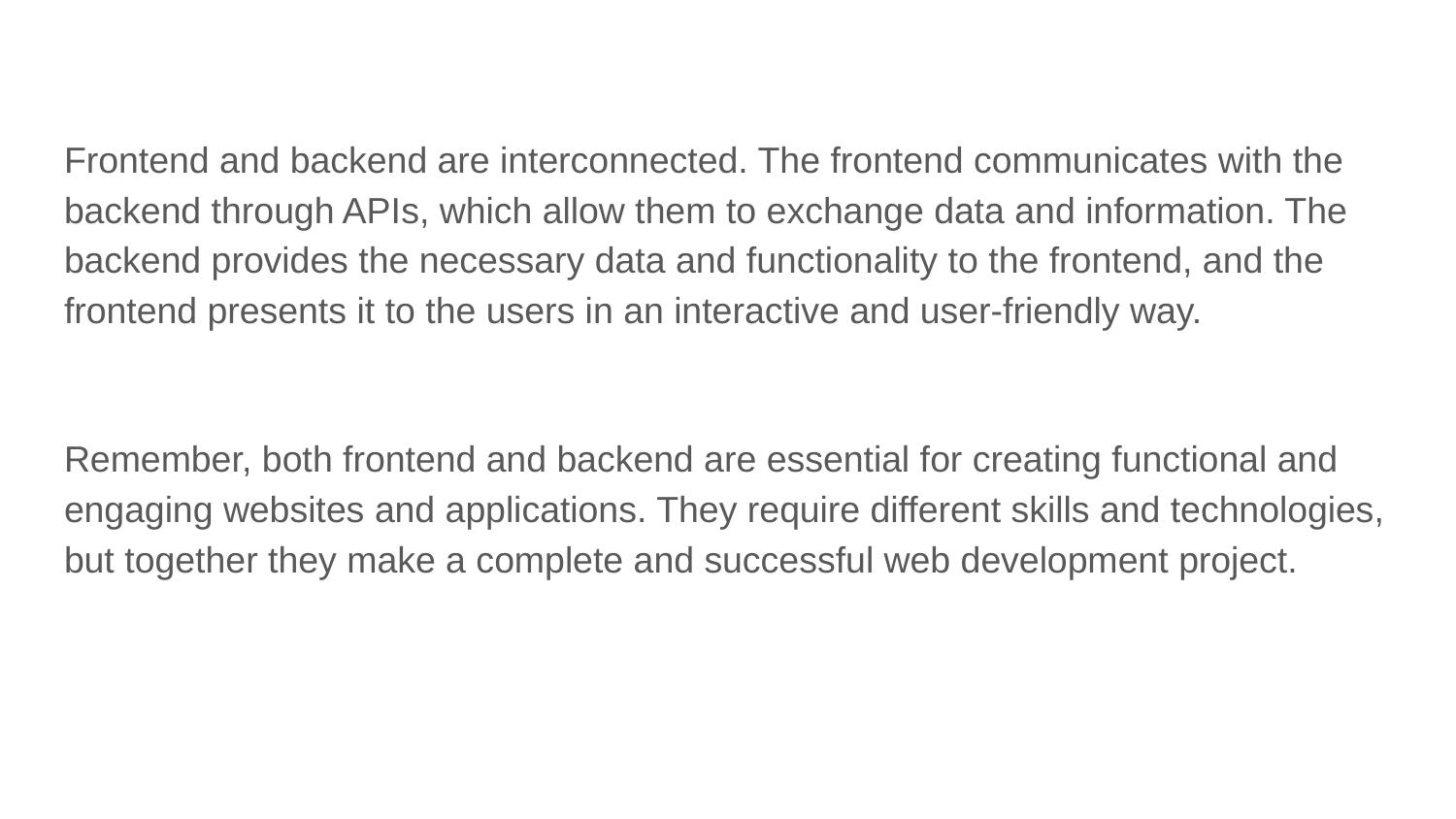

Frontend and backend are interconnected. The frontend communicates with the backend through APIs, which allow them to exchange data and information. The backend provides the necessary data and functionality to the frontend, and the frontend presents it to the users in an interactive and user-friendly way.

Remember, both frontend and backend are essential for creating functional and engaging websites and applications. They require different skills and technologies, but together they make a complete and successful web development project.